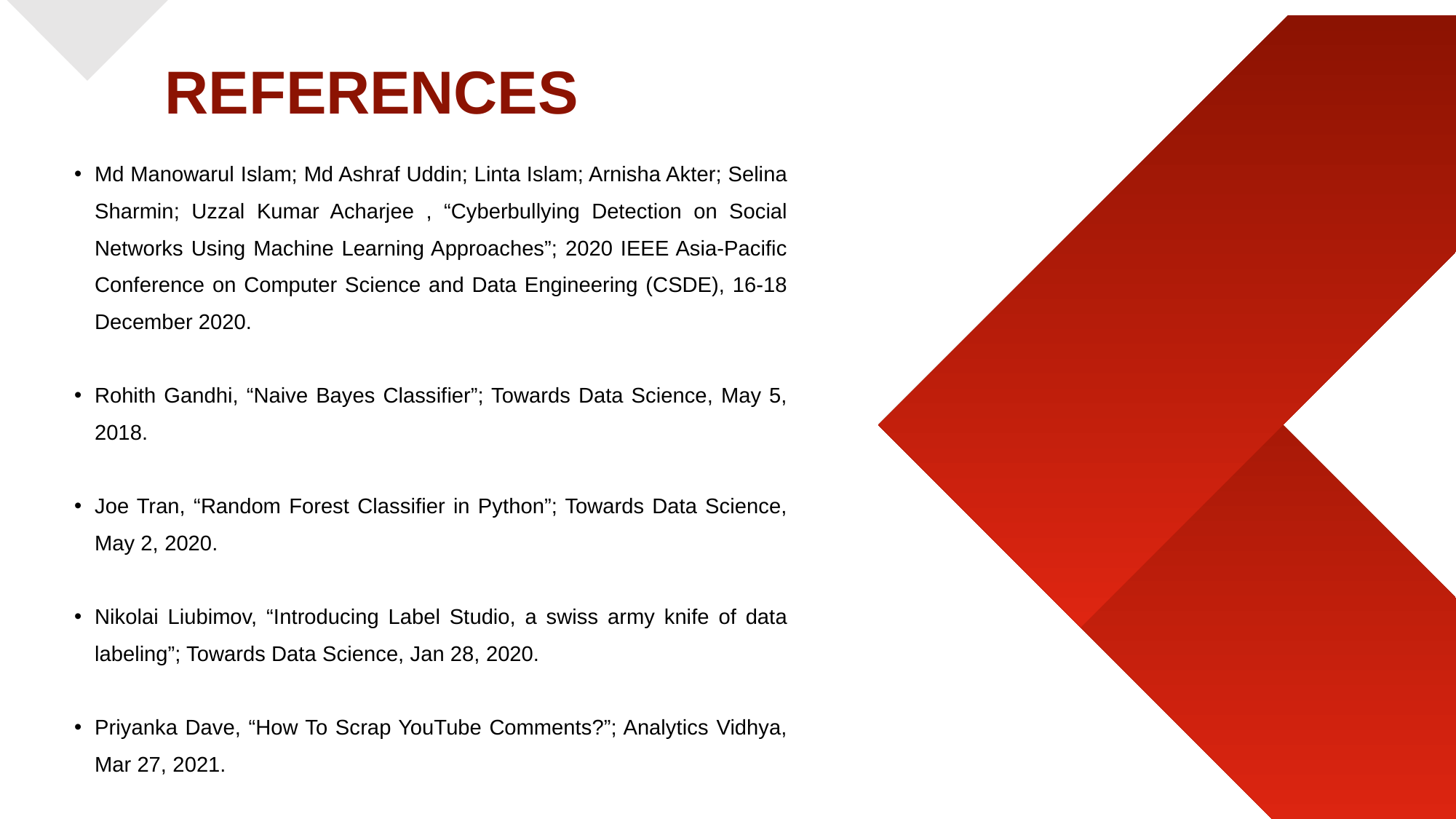

REFERENCES

Md Manowarul Islam; Md Ashraf Uddin; Linta Islam; Arnisha Akter; Selina Sharmin; Uzzal Kumar Acharjee , “Cyberbullying Detection on Social Networks Using Machine Learning Approaches”; 2020 IEEE Asia-Pacific Conference on Computer Science and Data Engineering (CSDE), 16-18 December 2020.

Rohith Gandhi, “Naive Bayes Classifier”; Towards Data Science, May 5, 2018.

Joe Tran, “Random Forest Classifier in Python”; Towards Data Science, May 2, 2020.

Nikolai Liubimov, “Introducing Label Studio, a swiss army knife of data labeling”; Towards Data Science, Jan 28, 2020.

Priyanka Dave, “How To Scrap YouTube Comments?”; Analytics Vidhya, Mar 27, 2021.